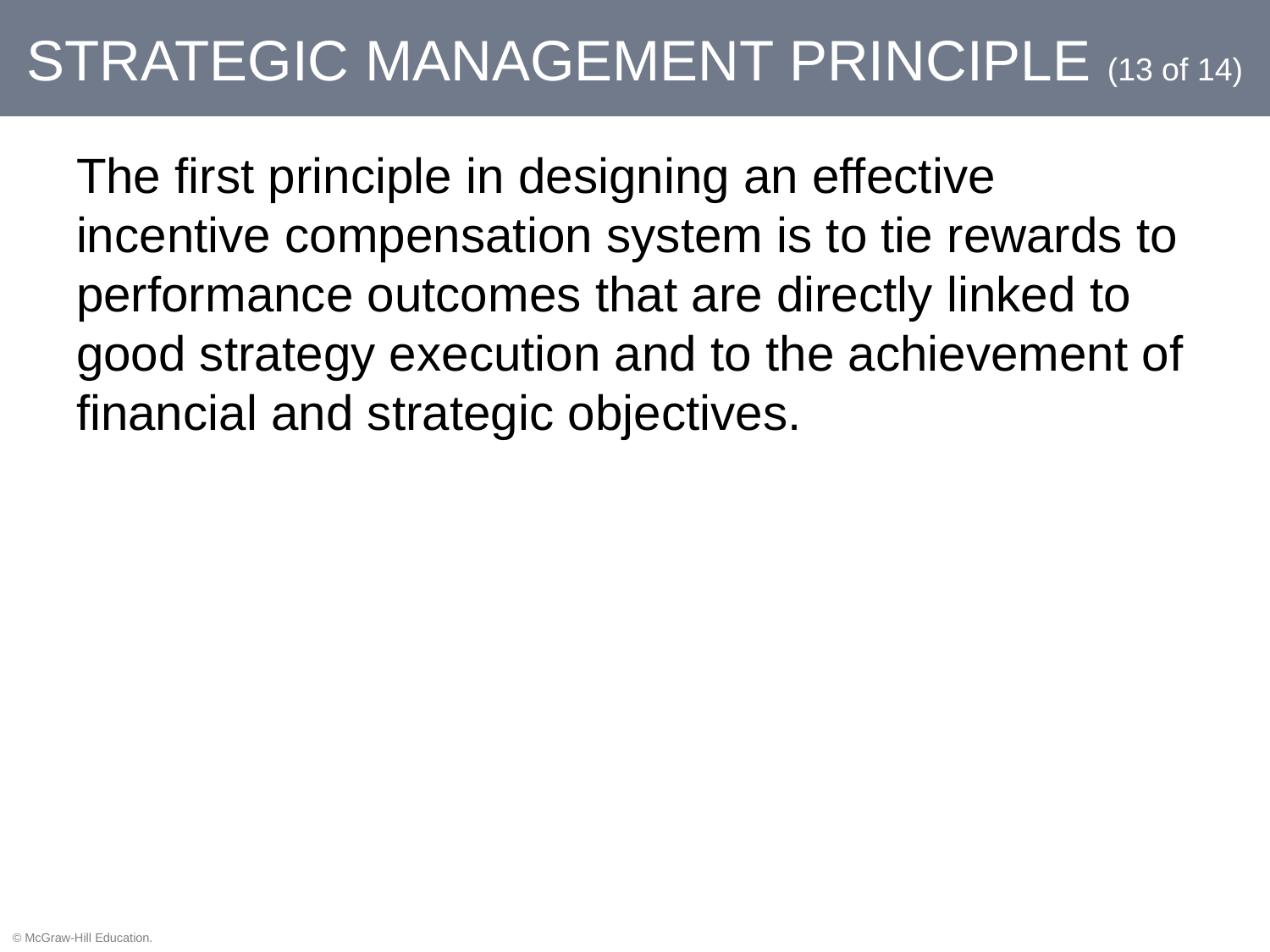

# Strategic Management Principle (13 of 14)
The first principle in designing an effective incentive compensation system is to tie rewards to performance outcomes that are directly linked to good strategy execution and to the achievement of financial and strategic objectives.